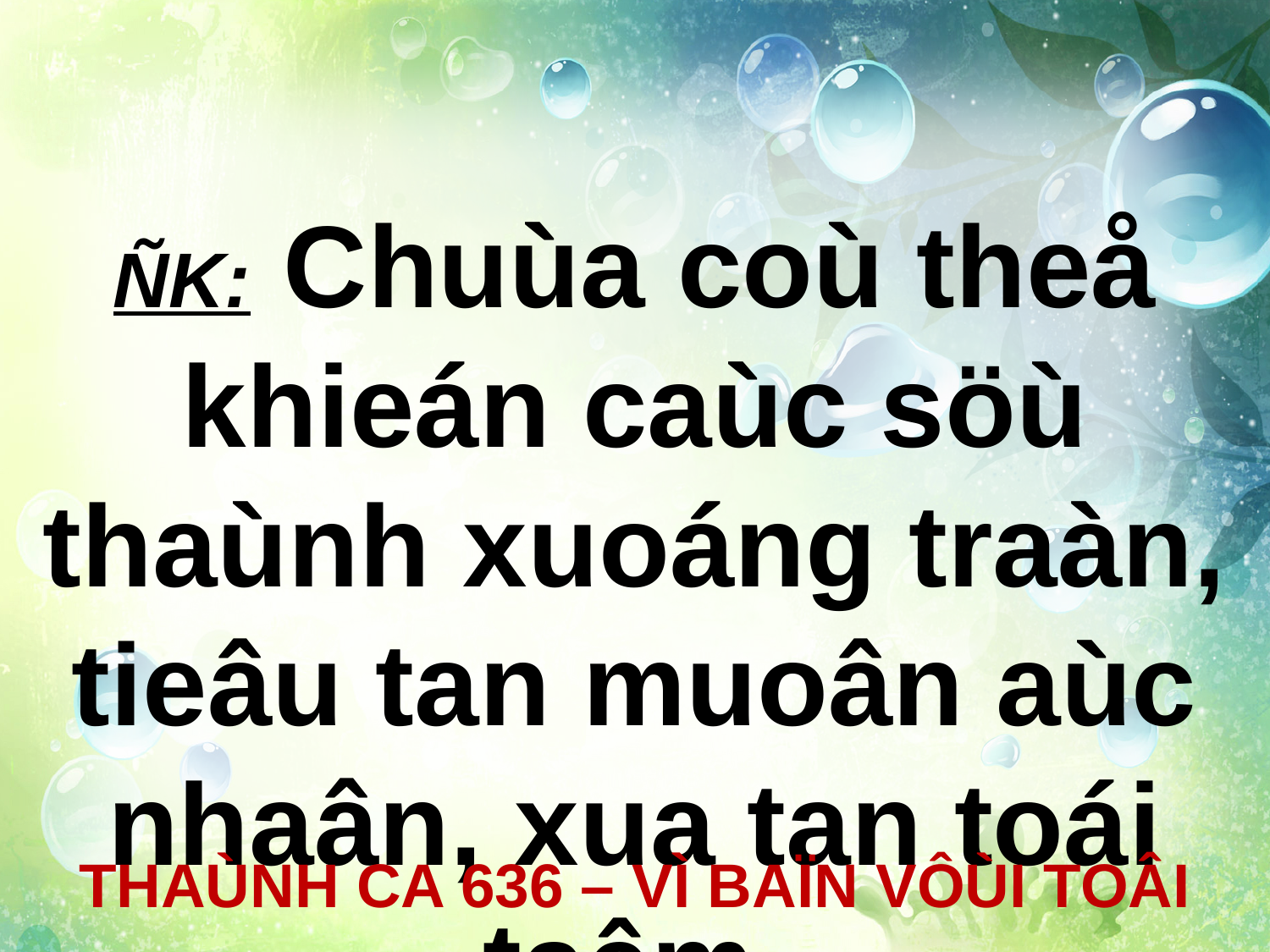

ÑK: Chuùa coù theå khieán caùc söù thaùnh xuoáng traàn, tieâu tan muoân aùc nhaân, xua tan toái taêm.
THAÙNH CA 636 – VÌ BAÏN VÔÙI TOÂI